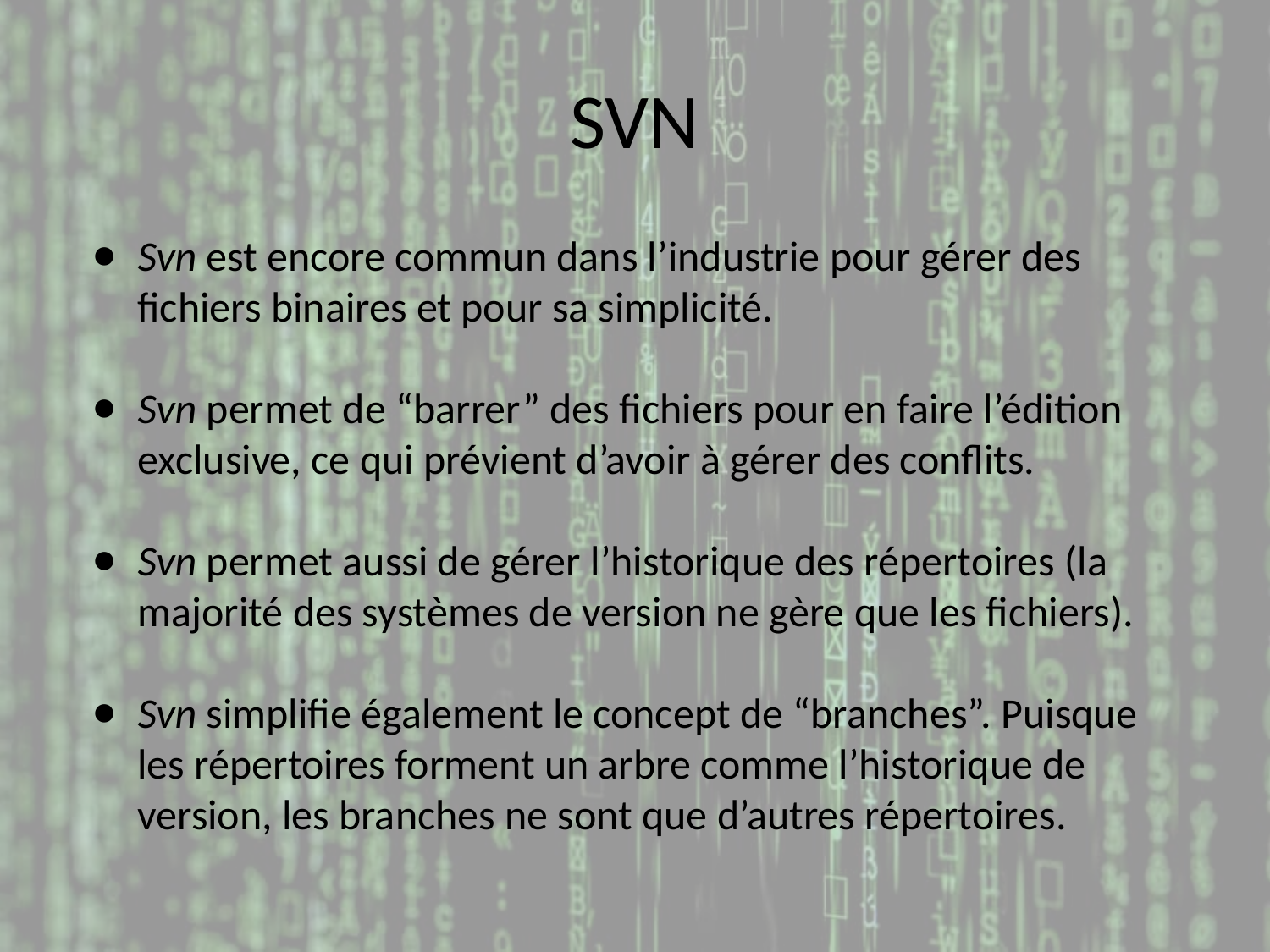

# SVN
Svn est encore commun dans l’industrie pour gérer des fichiers binaires et pour sa simplicité.
Svn permet de “barrer” des fichiers pour en faire l’édition exclusive, ce qui prévient d’avoir à gérer des conflits.
Svn permet aussi de gérer l’historique des répertoires (la majorité des systèmes de version ne gère que les fichiers).
Svn simplifie également le concept de “branches”. Puisque les répertoires forment un arbre comme l’historique de version, les branches ne sont que d’autres répertoires.